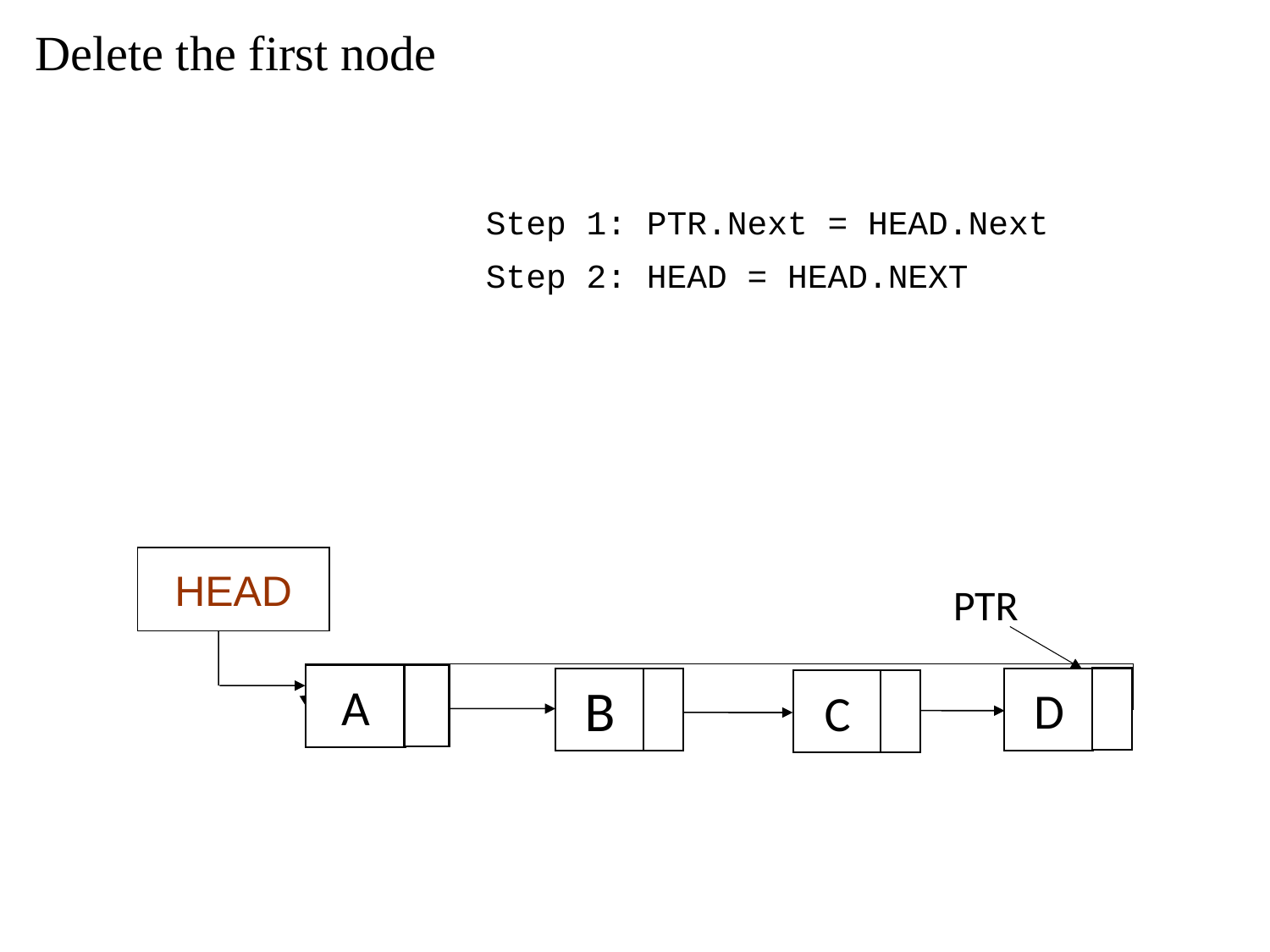

# Delete the first node
Step 1: PTR.Next = HEAD.Next
Step 2: HEAD = HEAD.NEXT

HEAD

A

D

B

C
PTR